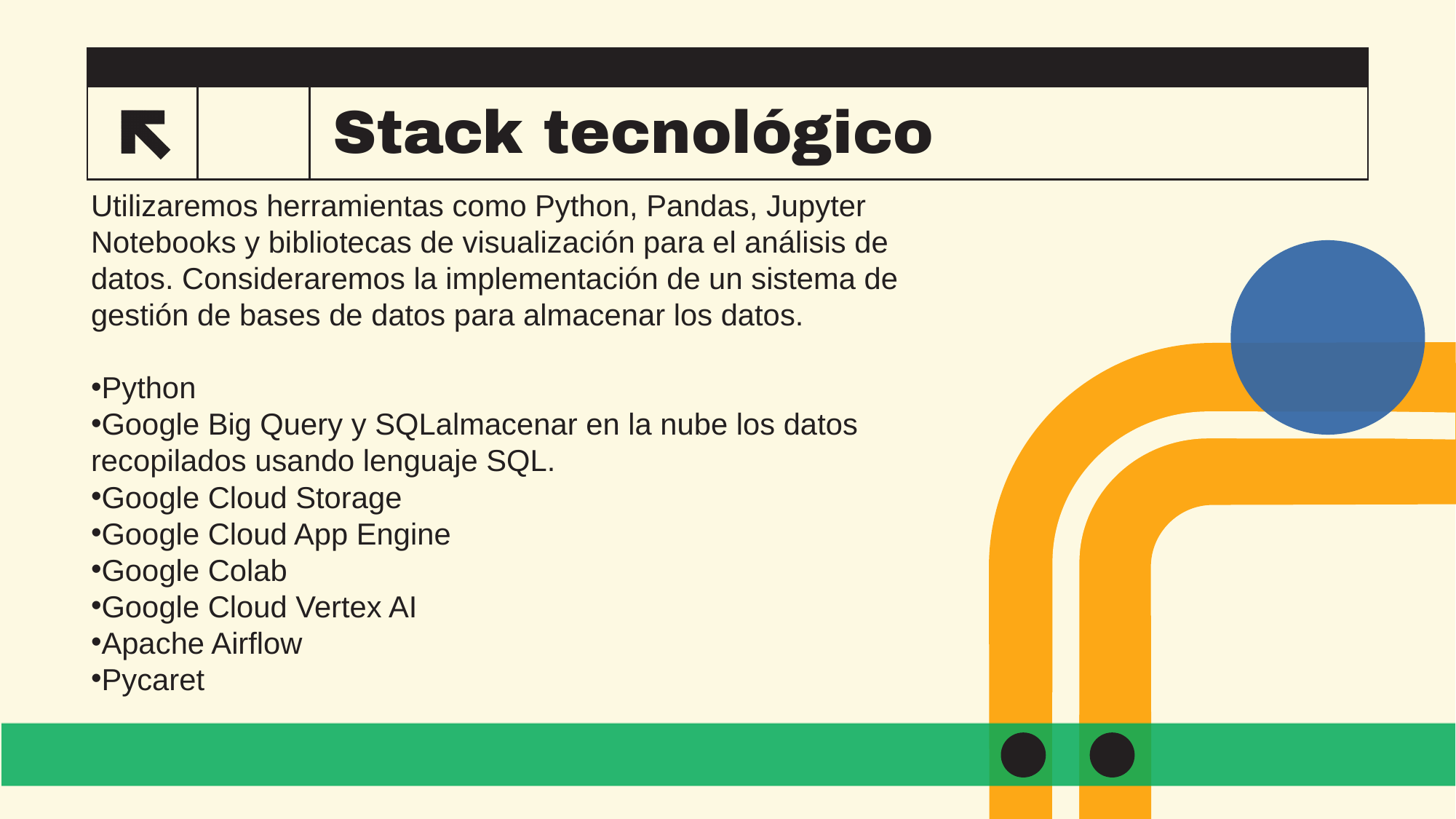

# Stack tecnológico

4.4
Utilizaremos herramientas como Python, Pandas, Jupyter Notebooks y bibliotecas de visualización para el análisis de datos. Consideraremos la implementación de un sistema de gestión de bases de datos para almacenar los datos.

Python
Google Big Query y SQLalmacenar en la nube los datos recopilados usando lenguaje SQL.
Google Cloud Storage
Google Cloud App Engine
Google Colab
Google Cloud Vertex AI
Apache Airflow
Pycaret